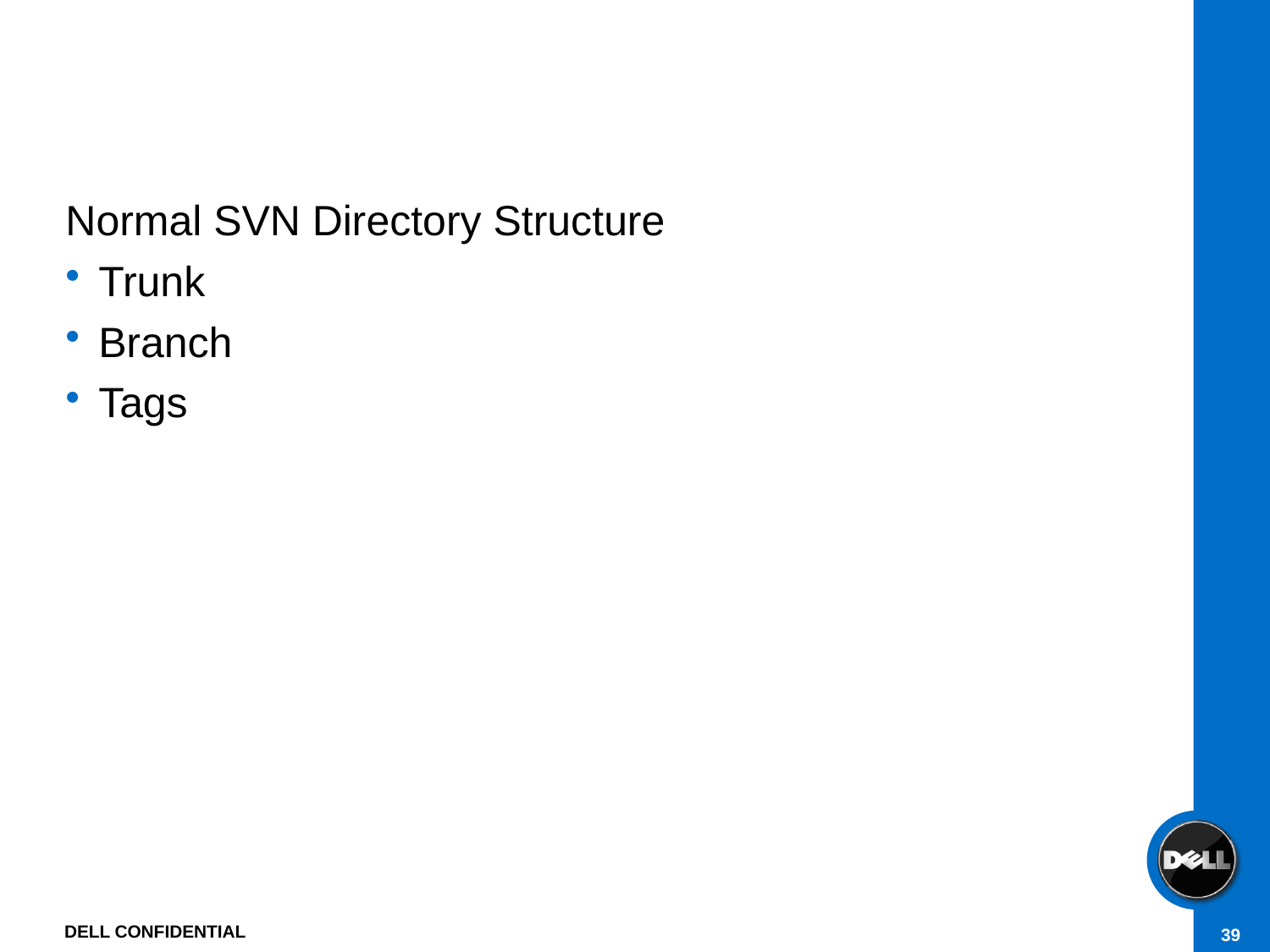

#
Normal SVN Directory Structure
Trunk
Branch
Tags
DELL CONFIDENTIAL
39